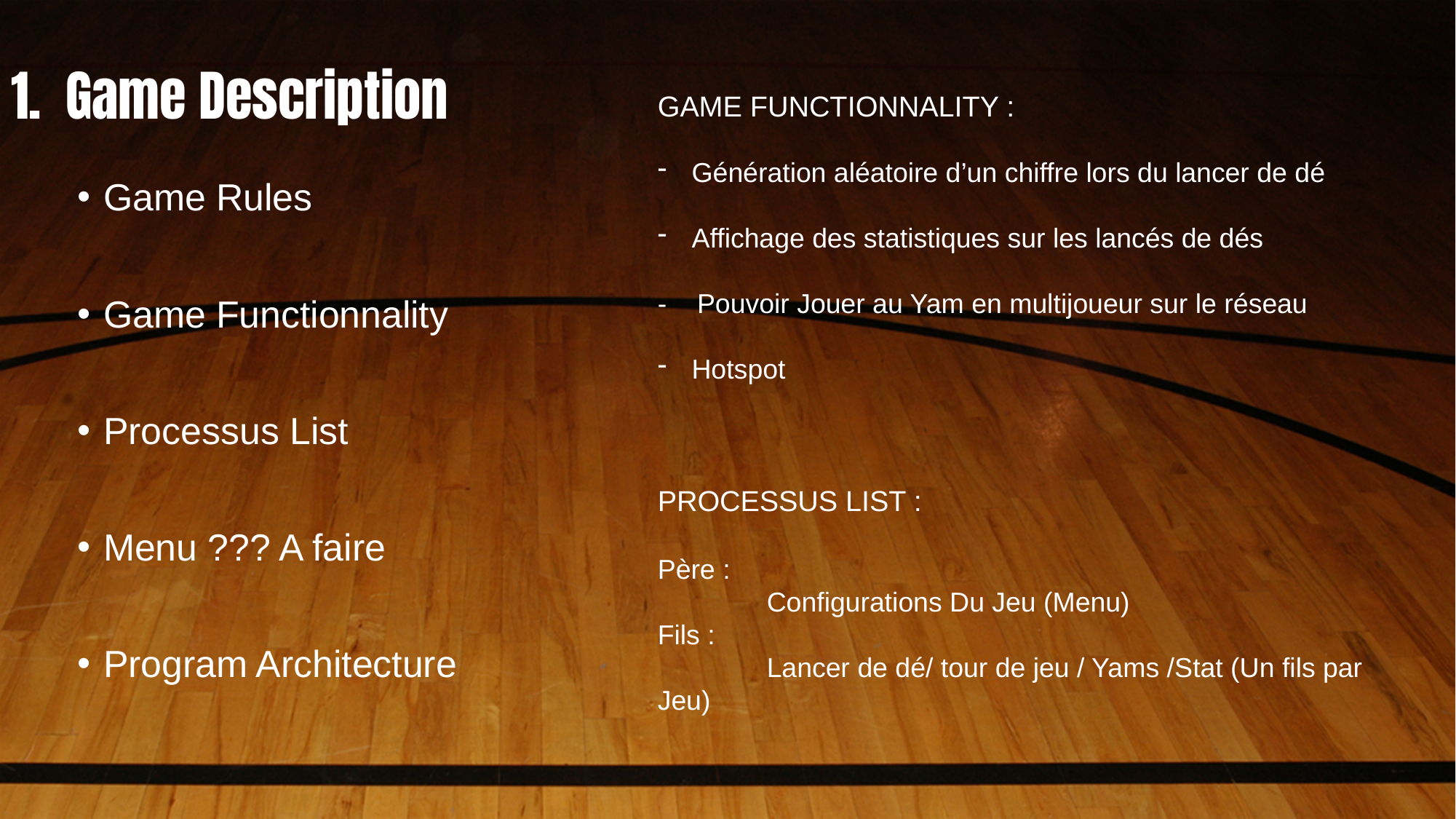

# Game Description
GAME FUNCTIONNALITY :

Génération aléatoire d’un chiffre lors du lancer de dé

Affichage des statistiques sur les lancés de dés

-    Pouvoir Jouer au Yam en multijoueur sur le réseau

Hotspot

PROCESSUS LIST :

Père :
	Configurations Du Jeu (Menu)
Fils :
	Lancer de dé/ tour de jeu / Yams /Stat (Un fils par Jeu)

Game Rules

Game Functionnality

Processus List

Menu ??? A faire

Program Architecture